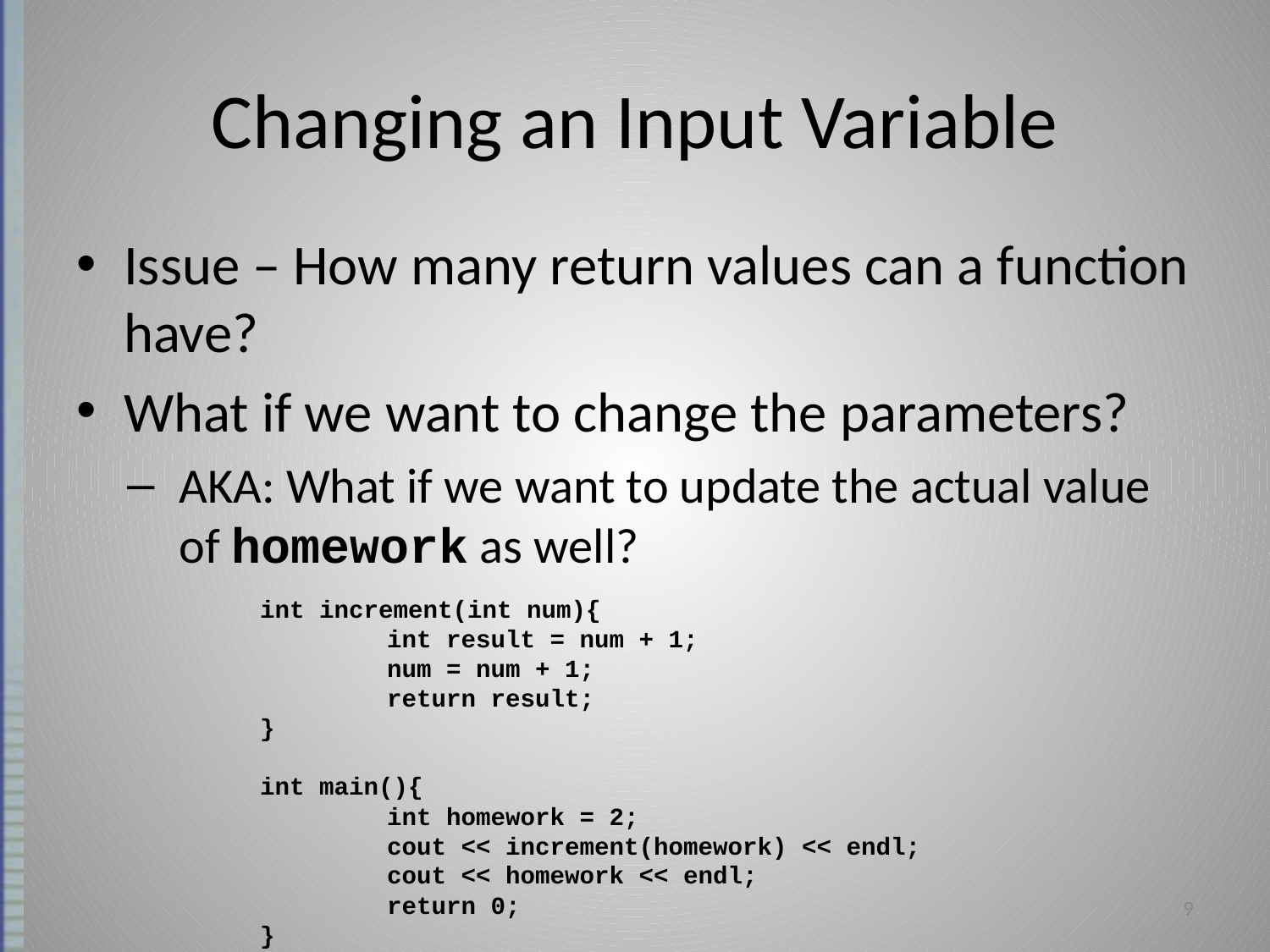

# Changing an Input Variable
Issue – How many return values can a function have?
What if we want to change the parameters?
AKA: What if we want to update the actual value of homework as well?

int increment(int num){
	int result = num + 1;
	num = num + 1;
	return result;
}

int main(){
	int homework = 2;
	cout << increment(homework) << endl;
	cout << homework << endl;
	return 0;
}

9